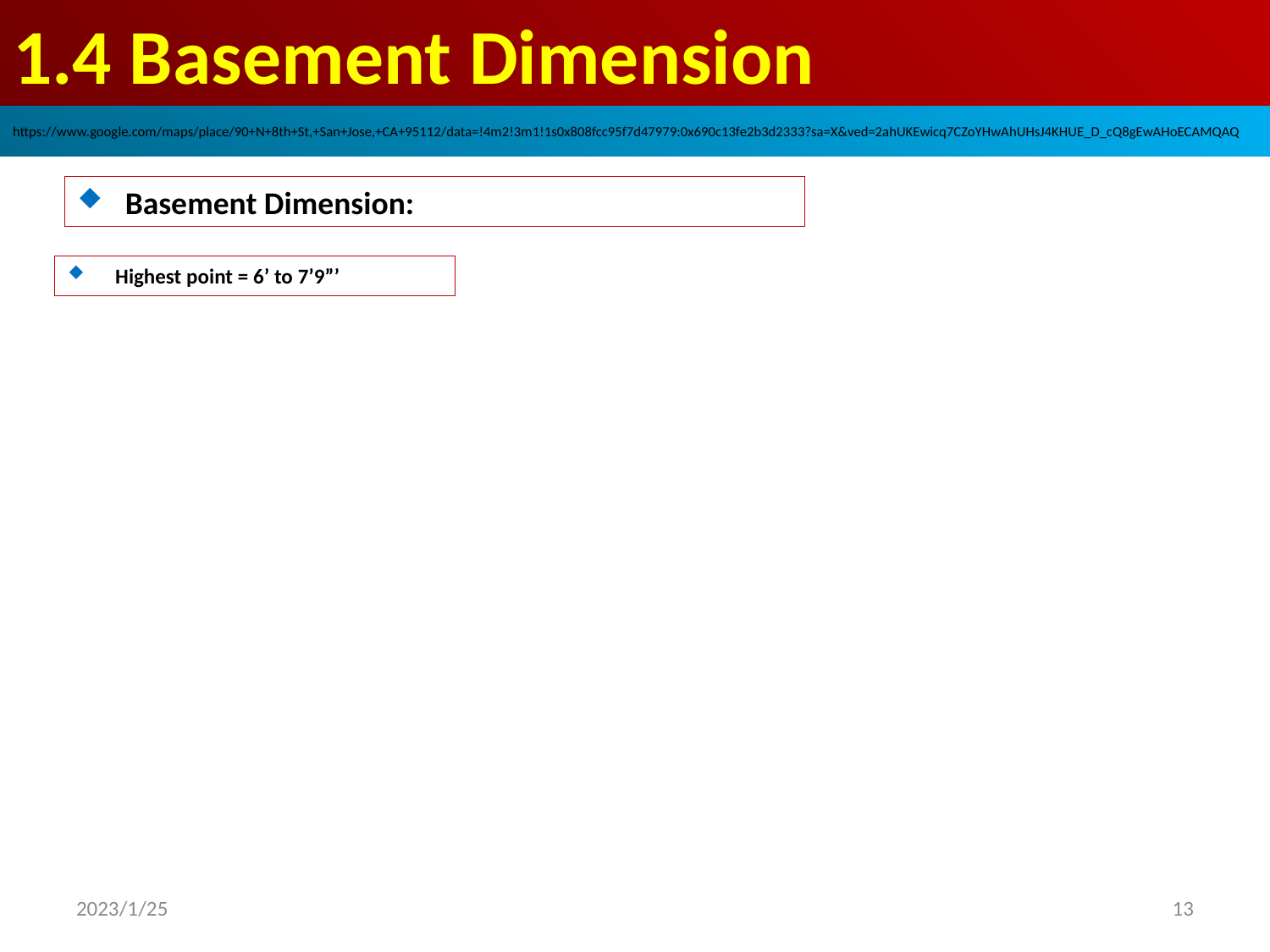

# 1.4 Basement Dimension
https://www.google.com/maps/place/90+N+8th+St,+San+Jose,+CA+95112/data=!4m2!3m1!1s0x808fcc95f7d47979:0x690c13fe2b3d2333?sa=X&ved=2ahUKEwicq7CZoYHwAhUHsJ4KHUE_D_cQ8gEwAHoECAMQAQ
Basement Dimension:
Highest point = 6’ to 7’9”’
2023/1/25
13